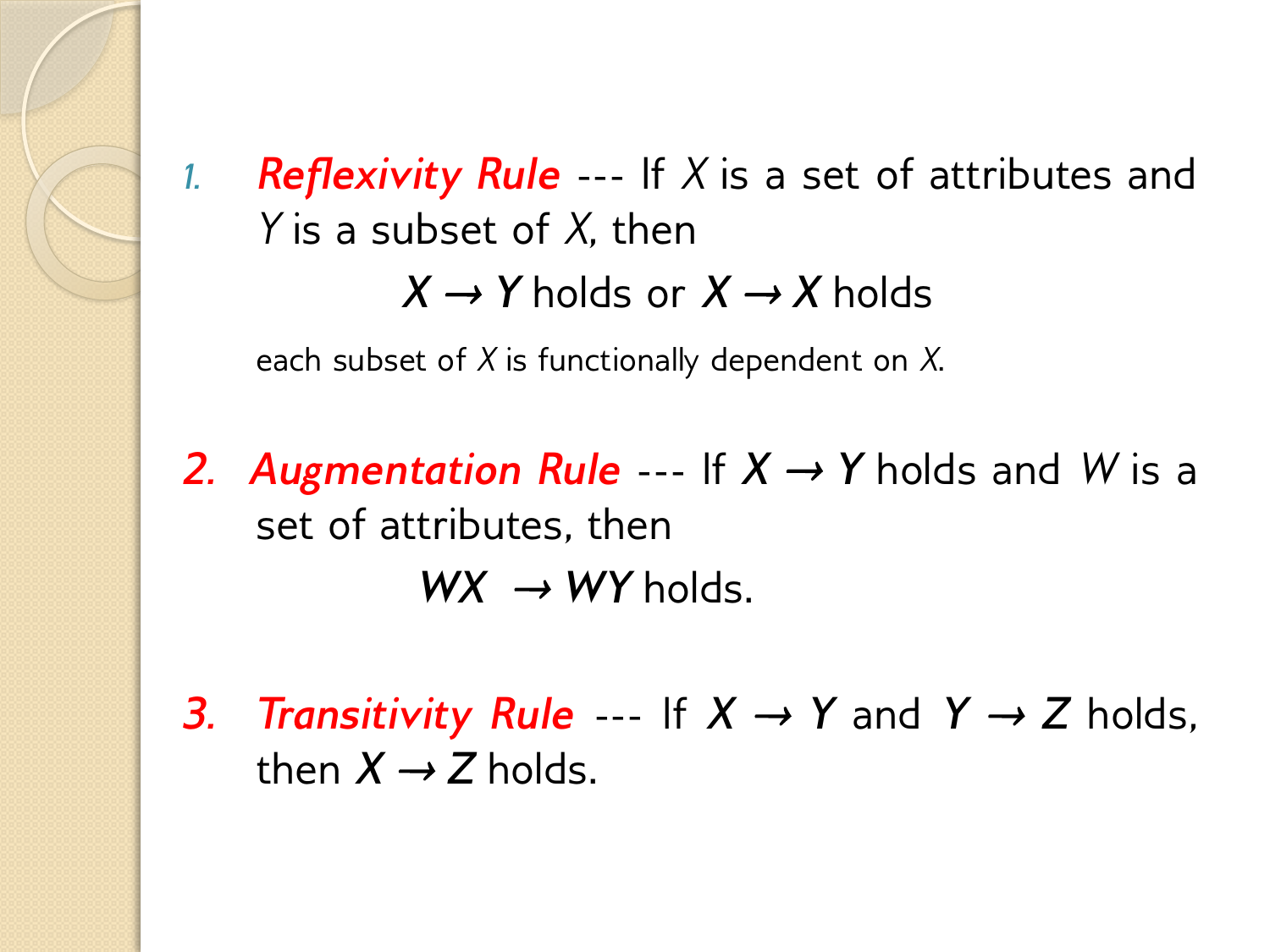

Reflexivity Rule --- If X is a set of attributes and Y is a subset of X, then
                X → Y holds or X → X holds
	each subset of X is functionally dependent on X.

2.  Augmentation Rule --- If X → Y holds and W is a set of attributes, then
                 WX  → WY holds.

3.  Transitivity Rule --- If X → Y and Y → Z holds, then X → Z holds.